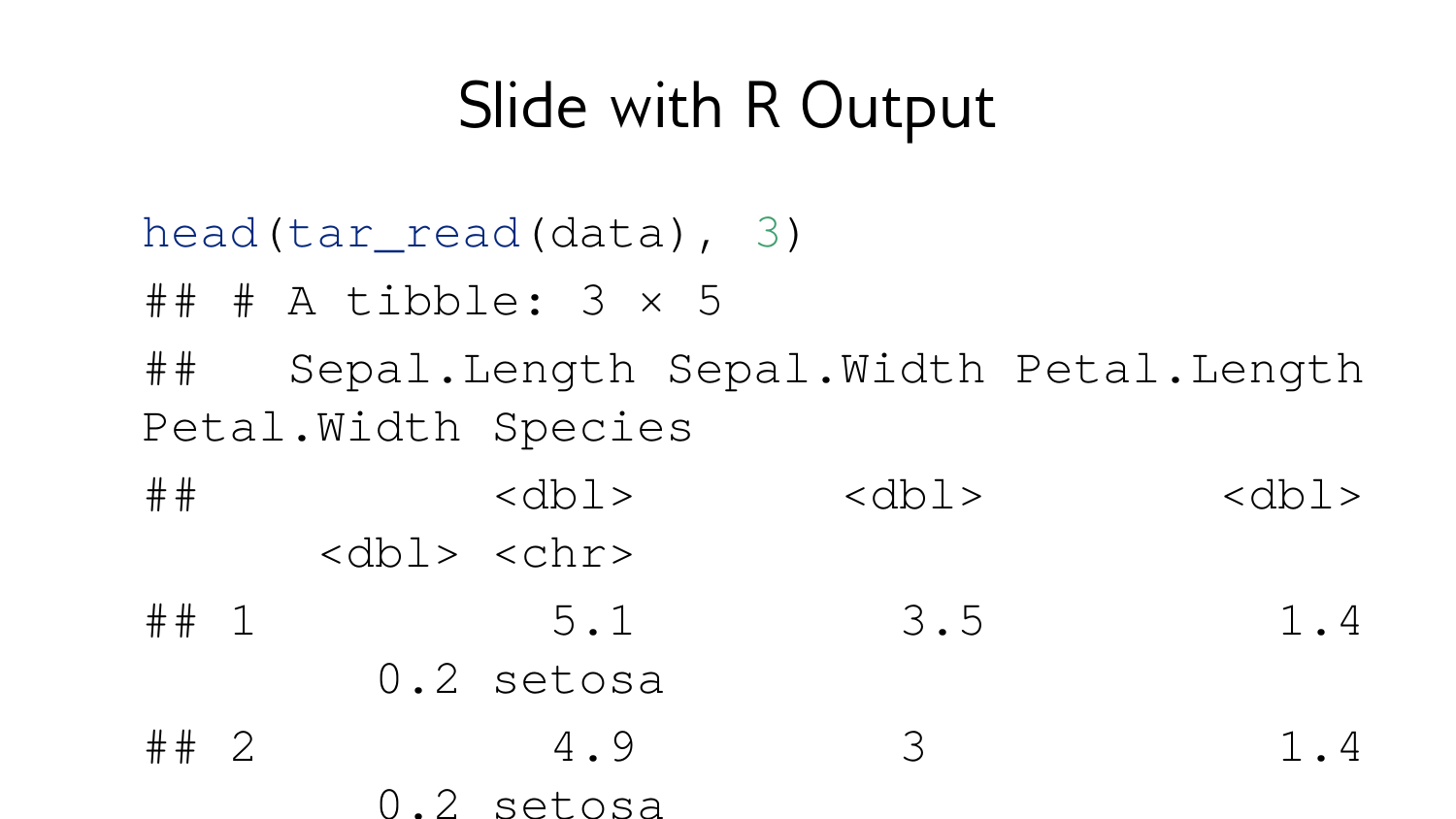

# Slide with R Output
head(tar_read(data), 3)
## # A tibble: 3 × 5
##   Sepal.Length Sepal.Width Petal.Length Petal.Width Species
##          <dbl>       <dbl>        <dbl>       <dbl> <chr>
## 1          5.1         3.5          1.4         0.2 setosa
## 2          4.9         3            1.4         0.2 setosa
## 3          4.7         3.2          1.3         0.2 setosa